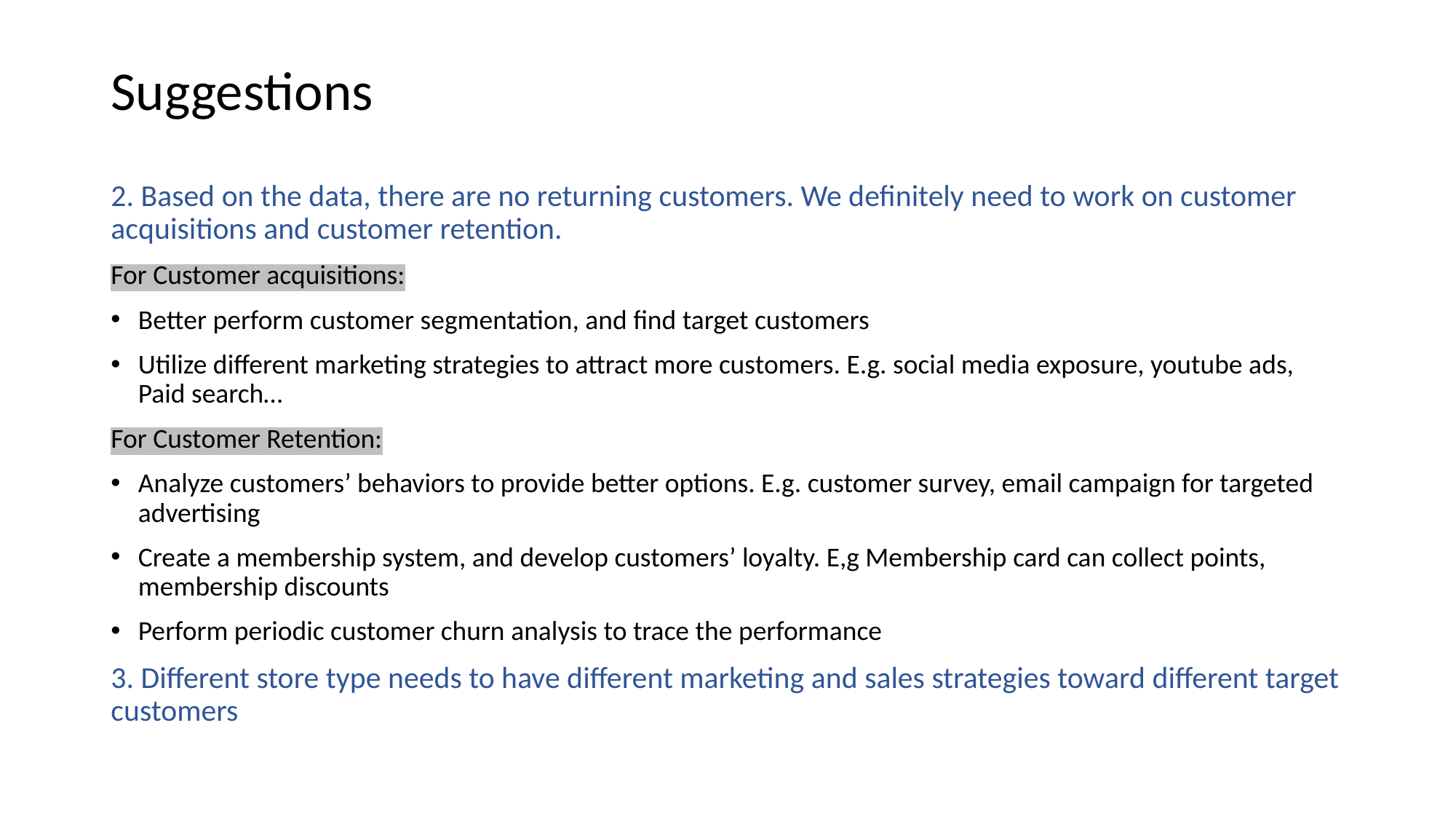

# Suggestions
2. Based on the data, there are no returning customers. We definitely need to work on customer acquisitions and customer retention.
For Customer acquisitions:
Better perform customer segmentation, and find target customers
Utilize different marketing strategies to attract more customers. E.g. social media exposure, youtube ads, Paid search…
For Customer Retention:
Analyze customers’ behaviors to provide better options. E.g. customer survey, email campaign for targeted advertising
Create a membership system, and develop customers’ loyalty. E,g Membership card can collect points, membership discounts
Perform periodic customer churn analysis to trace the performance
3. Different store type needs to have different marketing and sales strategies toward different target customers